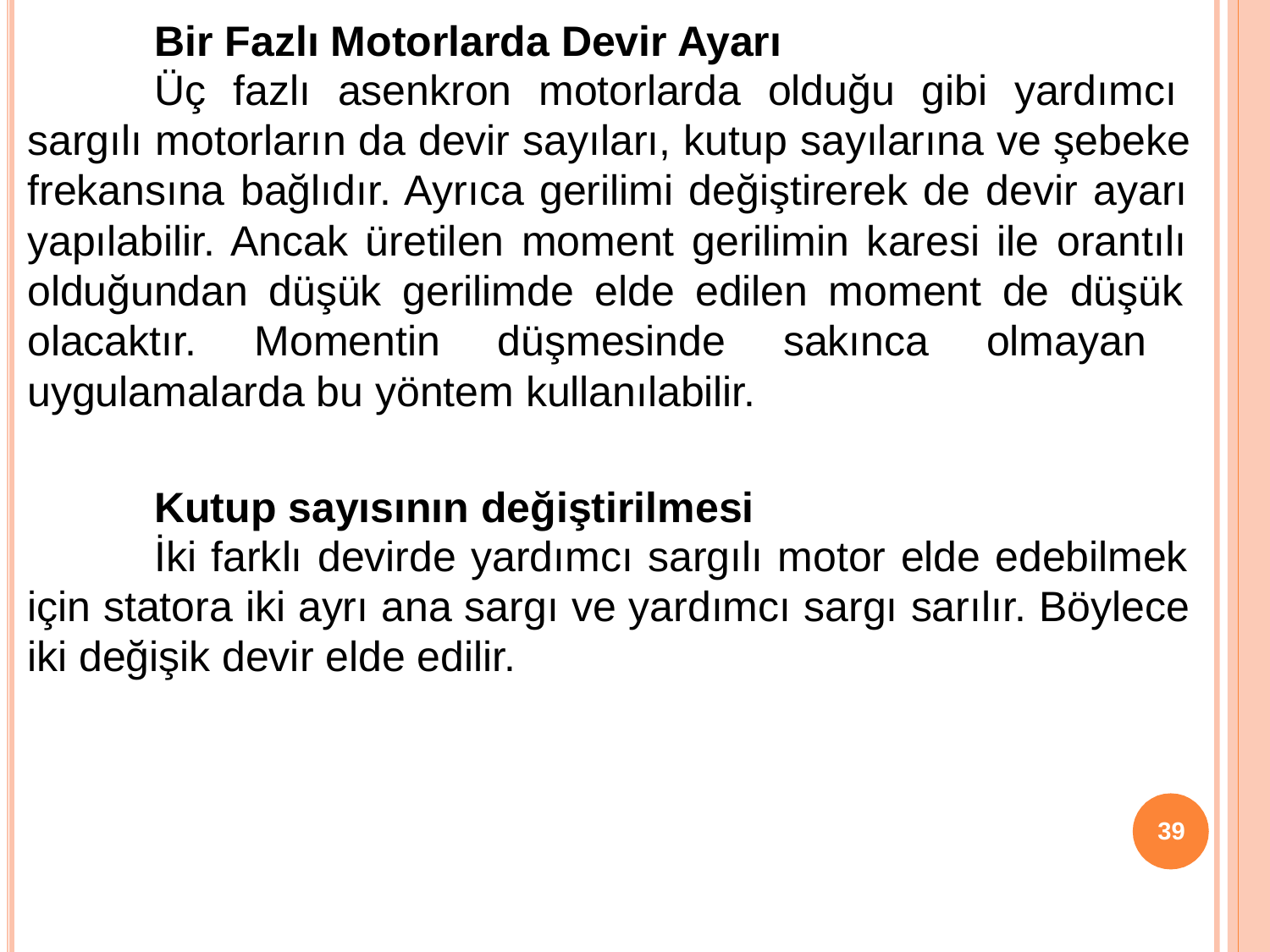

# Bir Fazlı Motorlarda Devir Ayarı
Üç fazlı asenkron motorlarda olduğu gibi yardımcı  sargılı motorların da devir sayıları, kutup sayılarına ve şebeke  frekansına bağlıdır. Ayrıca gerilimi değiştirerek de devir ayarı  yapılabilir. Ancak üretilen moment gerilimin karesi ile orantılı  olduğundan düşük gerilimde elde edilen moment de düşük  olacaktır. Momentin düşmesinde sakınca olmayan  uygulamalarda bu yöntem kullanılabilir.

Kutup sayısının değiştirilmesi
İki farklı devirde yardımcı sargılı motor elde edebilmek  için statora iki ayrı ana sargı ve yardımcı sargı sarılır. Böylece  iki değişik devir elde edilir.
39